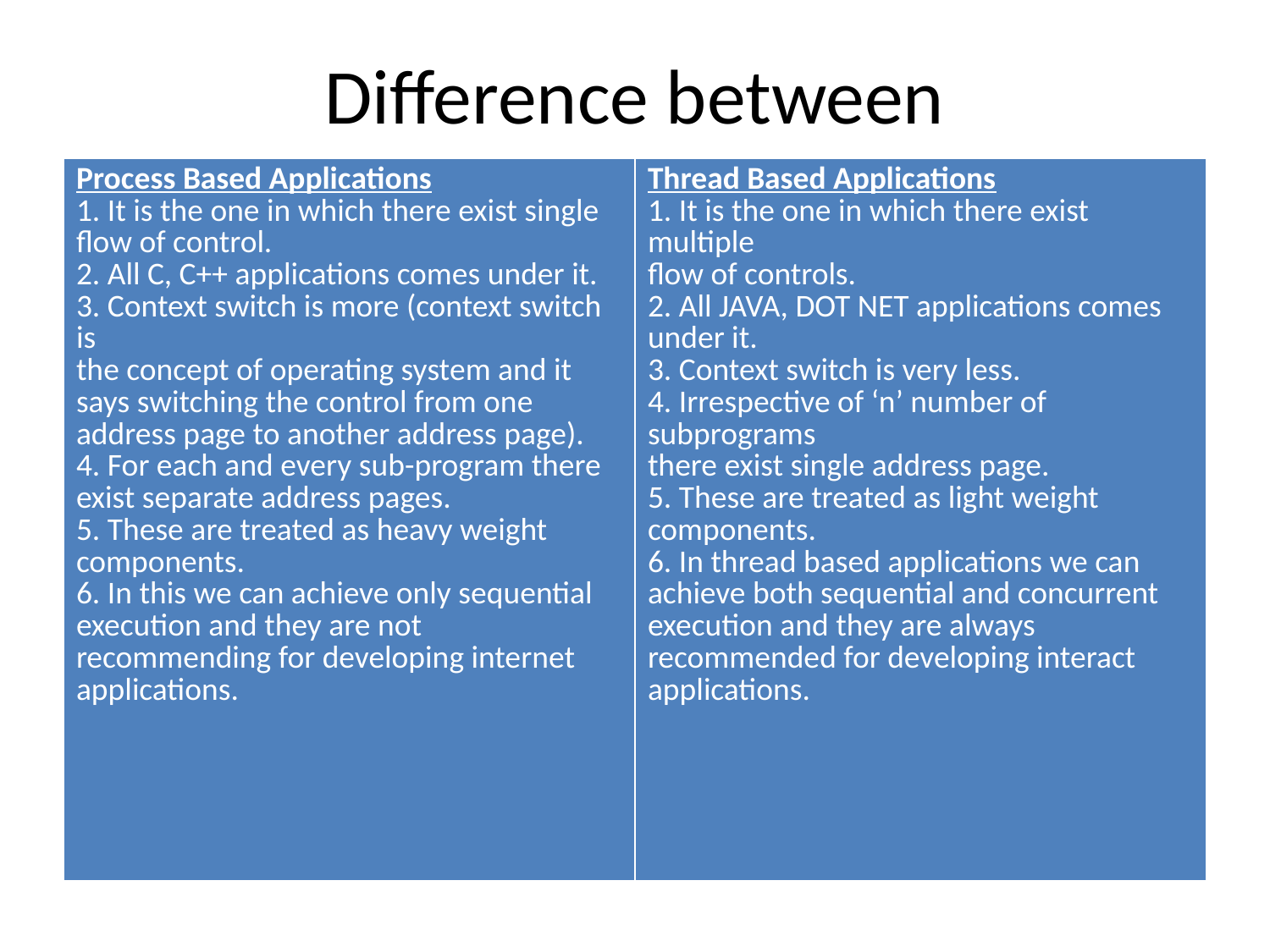

# Difference between
| Process Based Applications 1. It is the one in which there exist single flow of control. 2. All C, C++ applications comes under it. 3. Context switch is more (context switch is the concept of operating system and it says switching the control from one address page to another address page). 4. For each and every sub-program there exist separate address pages. 5. These are treated as heavy weight components. 6. In this we can achieve only sequential execution and they are not recommending for developing internet applications. | Thread Based Applications 1. It is the one in which there exist multiple flow of controls. 2. All JAVA, DOT NET applications comes under it. 3. Context switch is very less. 4. Irrespective of ‘n’ number of subprograms there exist single address page. 5. These are treated as light weight components. 6. In thread based applications we can achieve both sequential and concurrent execution and they are always recommended for developing interact applications. |
| --- | --- |